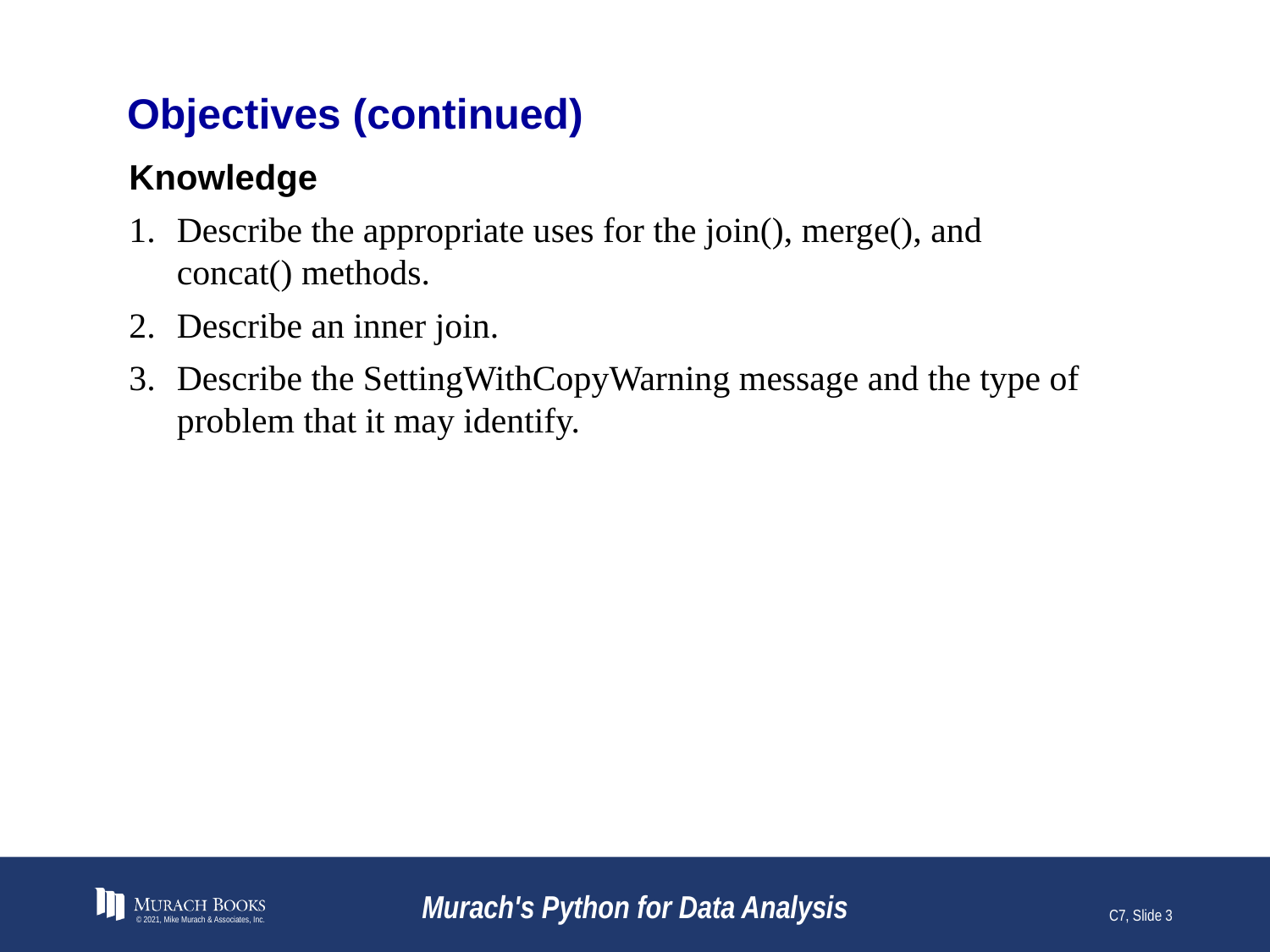

# Objectives (continued)
Knowledge
Describe the appropriate uses for the join(), merge(), and concat() methods.
Describe an inner join.
Describe the SettingWithCopyWarning message and the type of problem that it may identify.

© 2021, Mike Murach & Associates, Inc.
Murach's Python for Data Analysis

C7, Slide 3